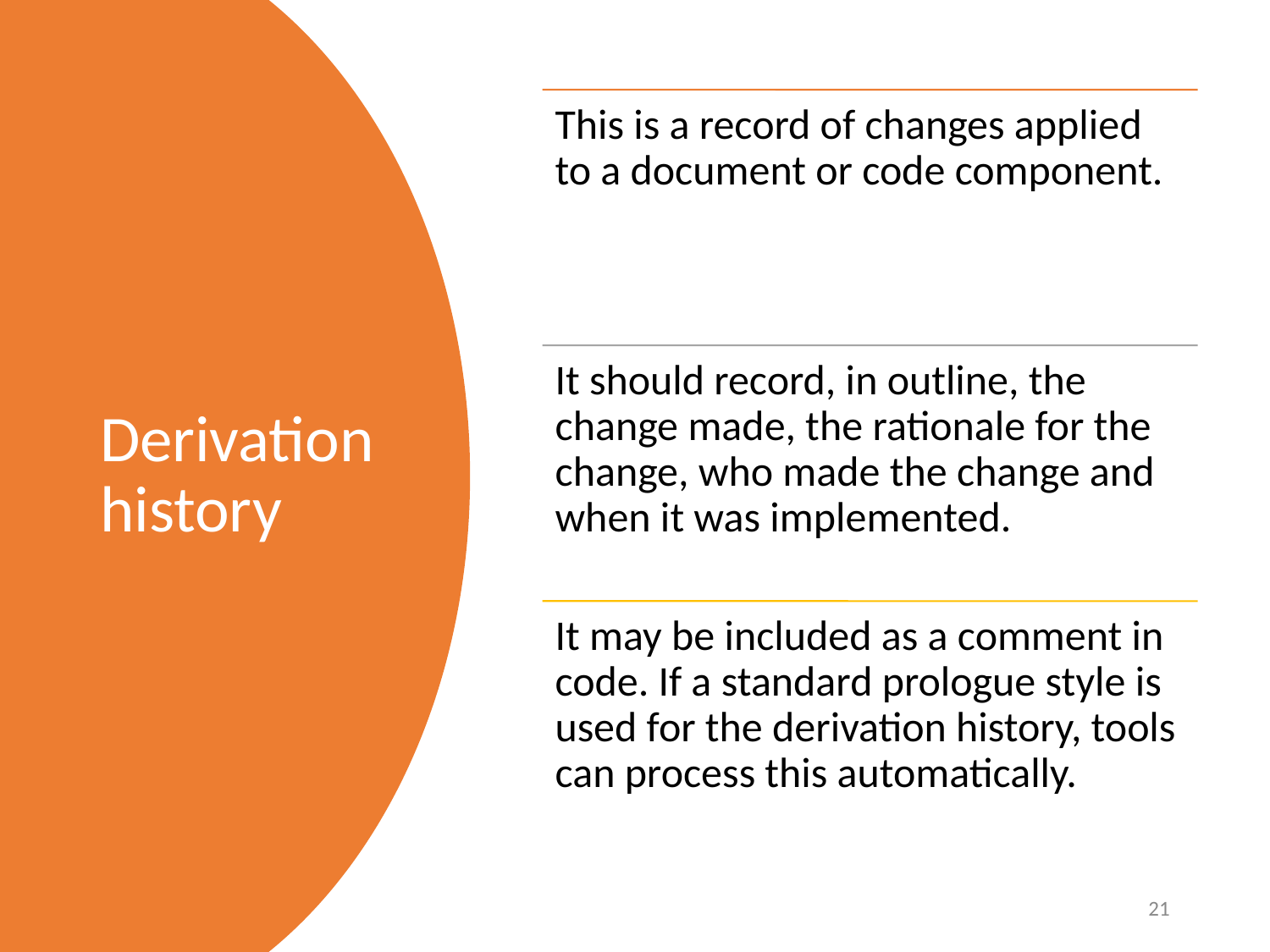

This is a record of changes applied to a document or code component.
It should record, in outline, the change made, the rationale for the change, who made the change and when it was implemented.
It may be included as a comment in code. If a standard prologue style is used for the derivation history, tools can process this automatically.
Derivation history
21